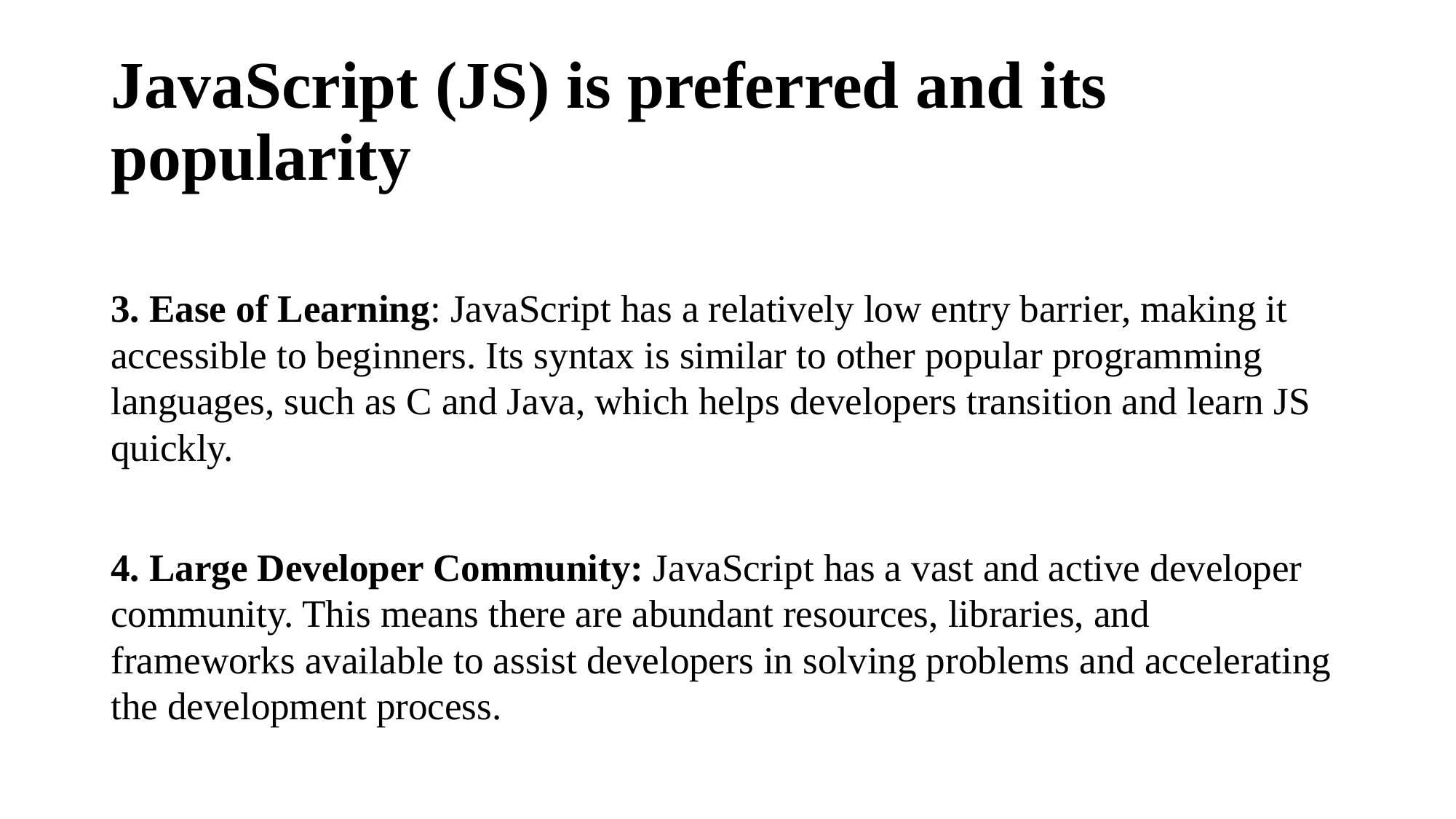

# JavaScript (JS) is preferred and its popularity

3. Ease of Learning: JavaScript has a relatively low entry barrier, making it accessible to beginners. Its syntax is similar to other popular programming languages, such as C and Java, which helps developers transition and learn JS quickly.

4. Large Developer Community: JavaScript has a vast and active developer community. This means there are abundant resources, libraries, and frameworks available to assist developers in solving problems and accelerating the development process.